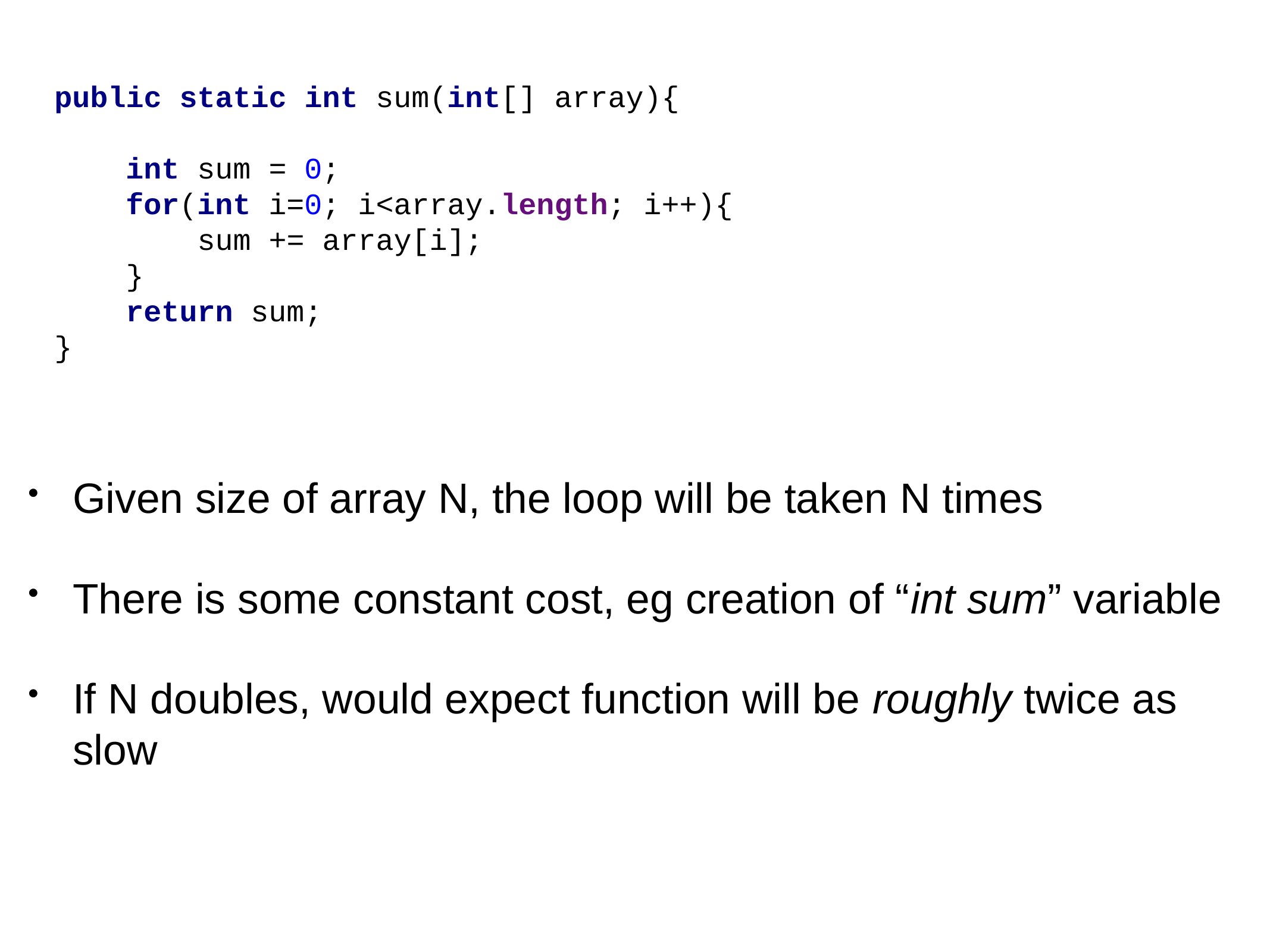

public static int sum(int[] array){
    int sum = 0;
    for(int i=0; i<array.length; i++){
        sum += array[i];
    }
    return sum;
}
Given size of array N, the loop will be taken N times
There is some constant cost, eg creation of “int sum” variable
If N doubles, would expect function will be roughly twice as slow